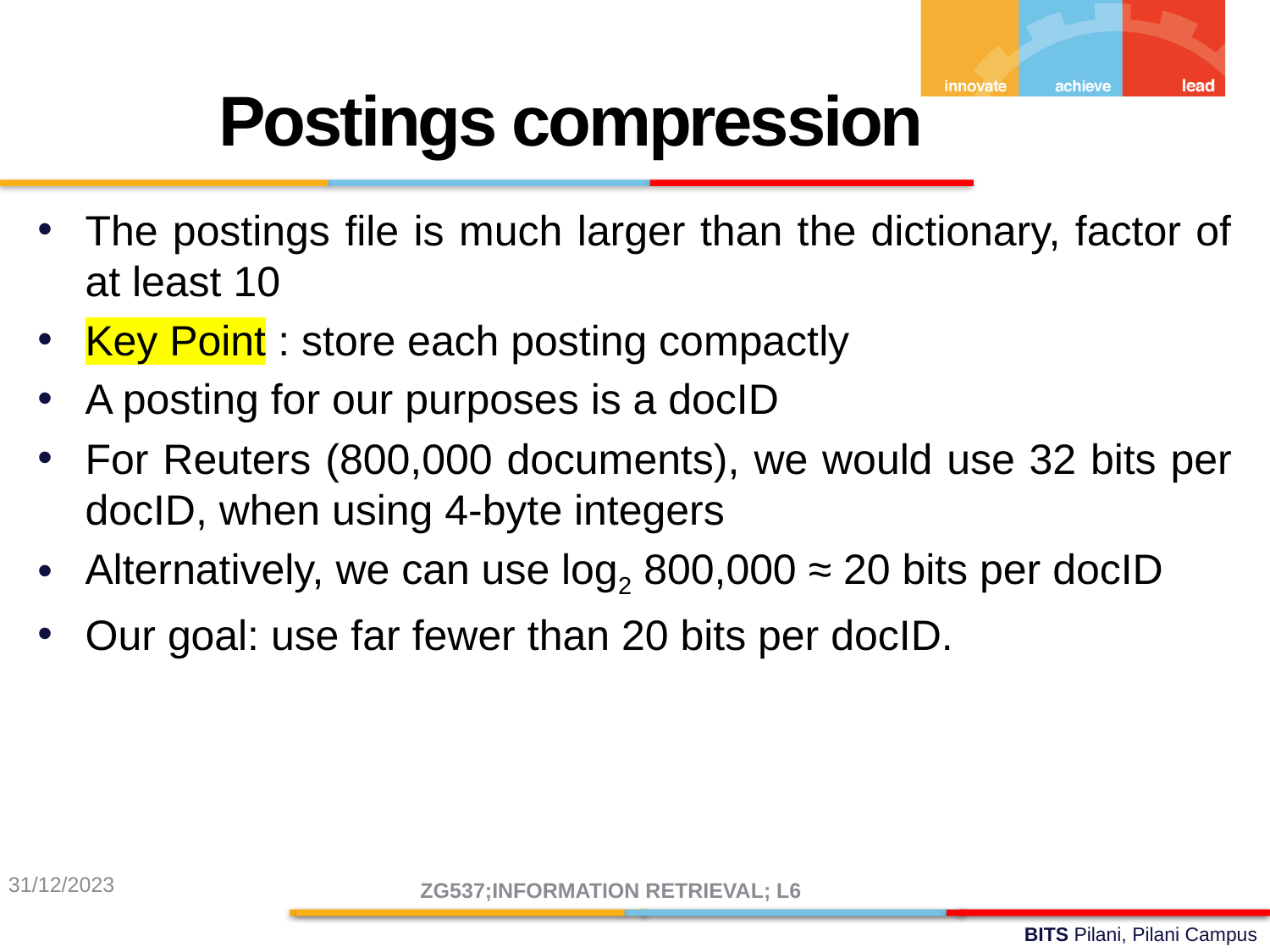

Postings compression
The postings file is much larger than the dictionary, factor of at least 10
Key Point : store each posting compactly
A posting for our purposes is a docID
For Reuters (800,000 documents), we would use 32 bits per docID, when using 4-byte integers
Alternatively, we can use log2 800,000 ≈ 20 bits per docID
Our goal: use far fewer than 20 bits per docID.
31/12/2023
ZG537;INFORMATION RETRIEVAL; L6